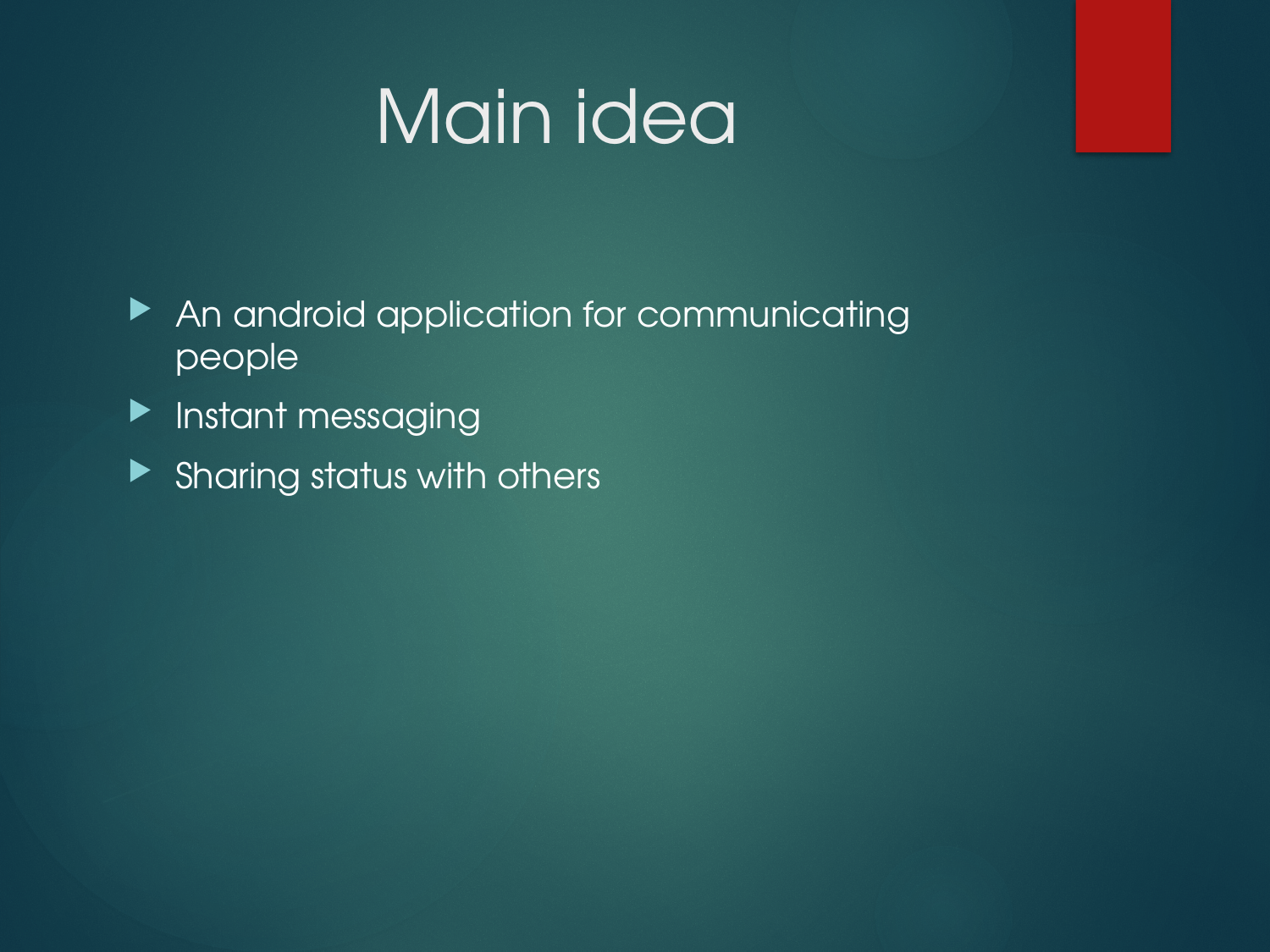

# Main idea
An android application for communicating people
Instant messaging
Sharing status with others